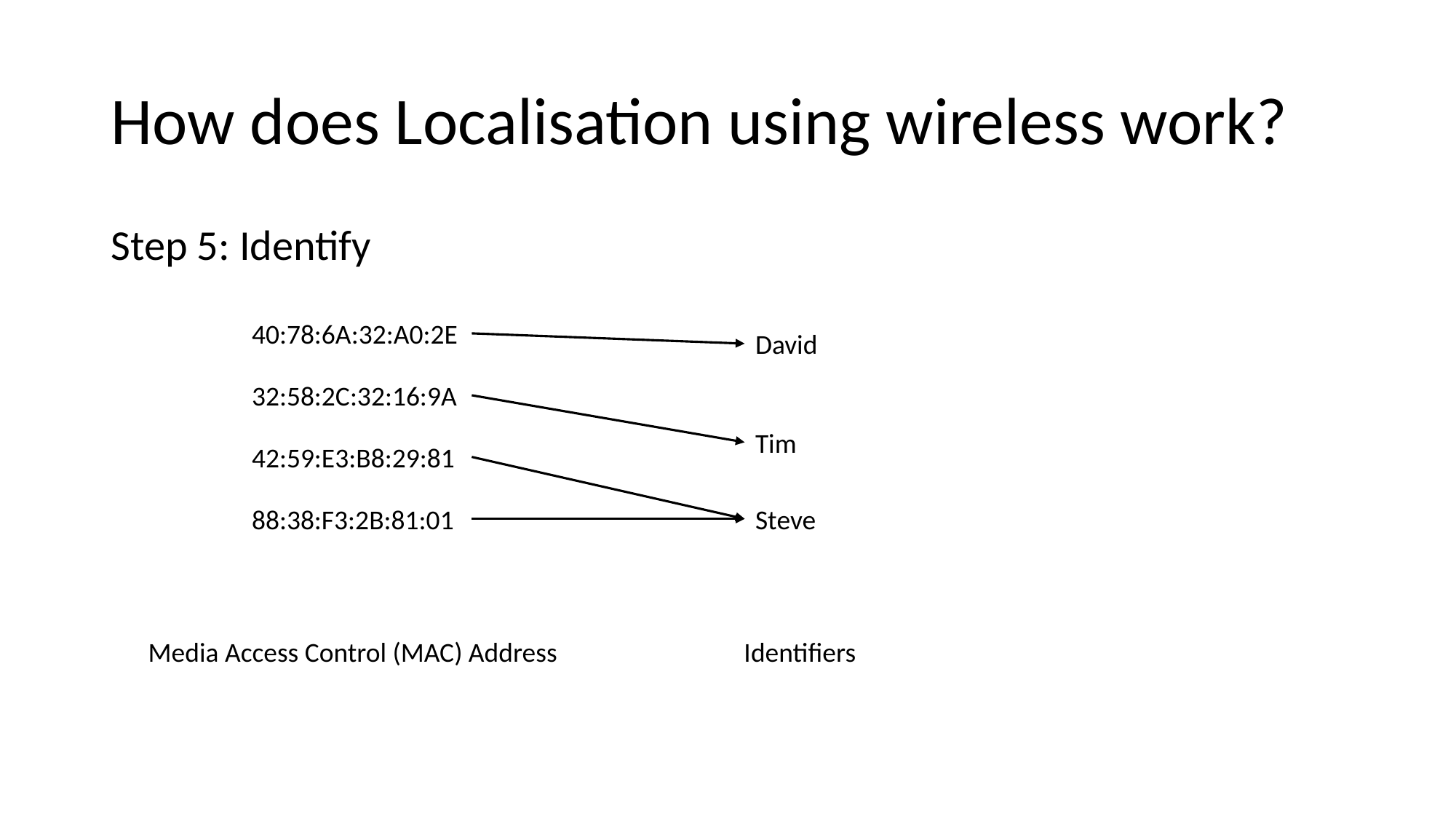

# How does Localisation using wireless work?
Step 5: Identify

40:78:6A:32:A0:2E
David
32:58:2C:32:16:9A
Tim
42:59:E3:B8:29:81

88:38:F3:2B:81:01
Steve
Identifiers
Media Access Control (MAC) Address